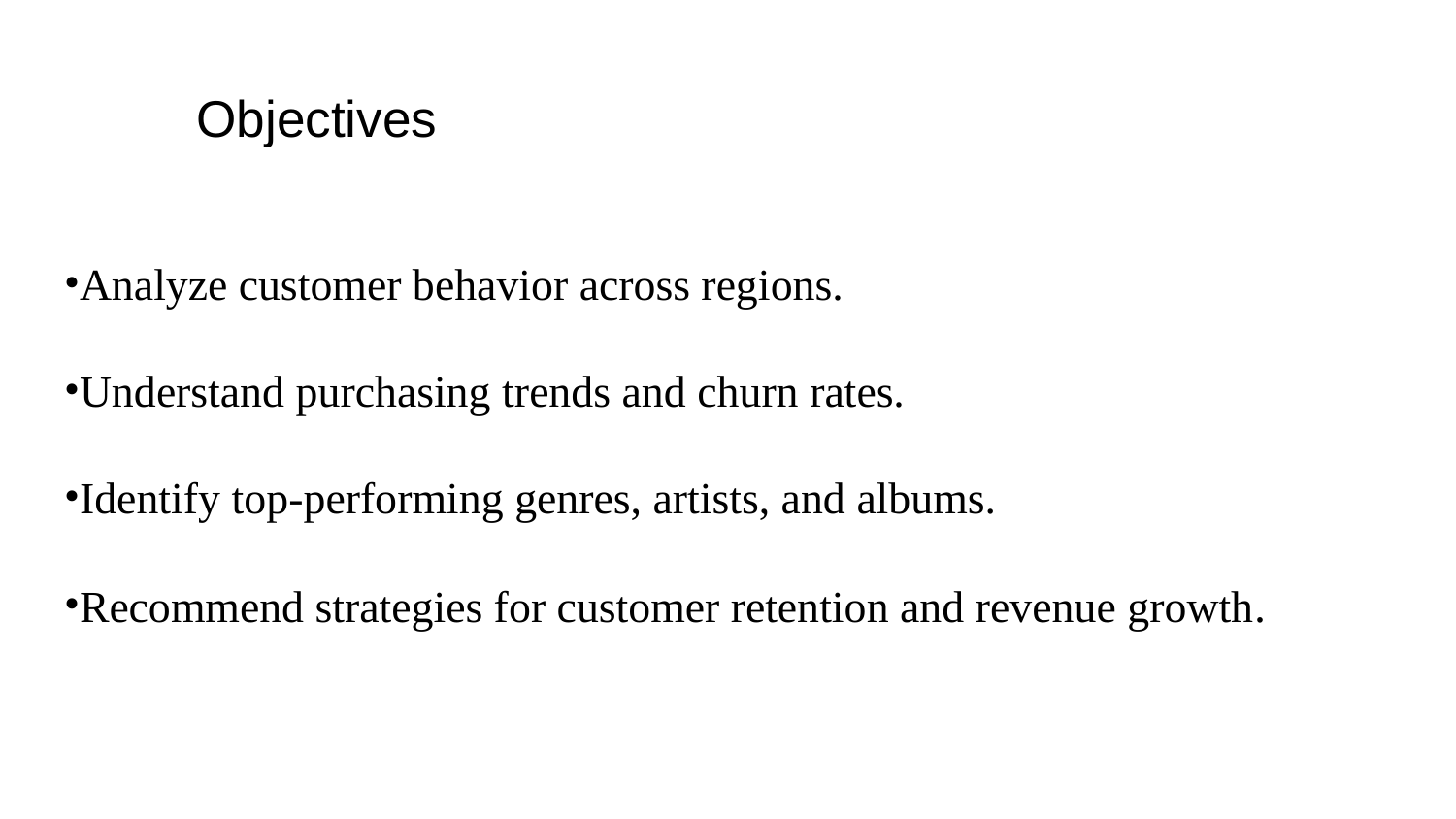

# Objectives

Analyze customer behavior across regions.

Understand purchasing trends and churn rates.

Identify top-performing genres, artists, and albums.

Recommend strategies for customer retention and revenue growth.